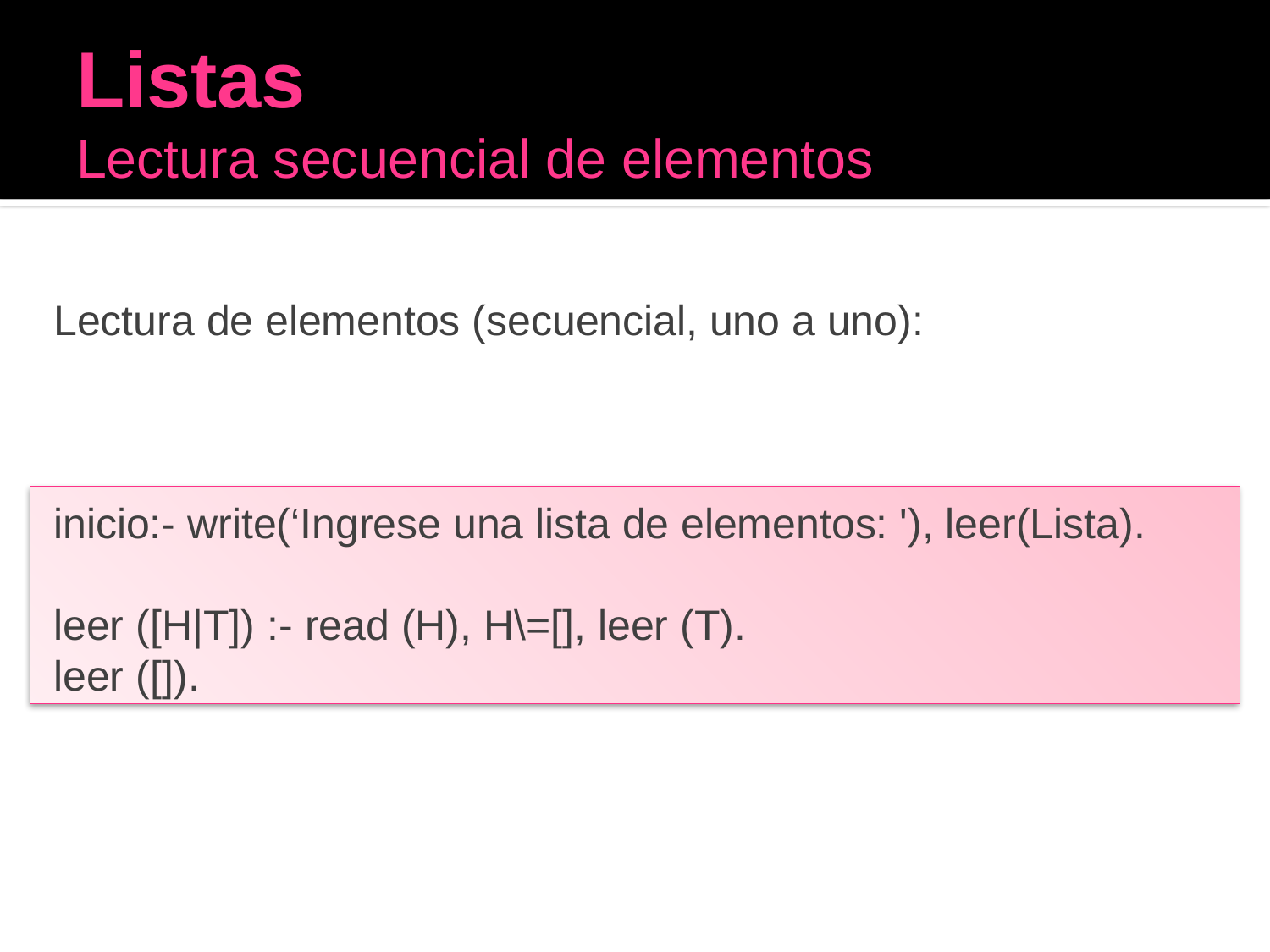

# Listas Lectura secuencial de elementos

Lectura de elementos (secuencial, uno a uno):

inicio:- write(‘Ingrese una lista de elementos: '), leer(Lista).

leer ([H|T]) :- read (H), H\=[], leer (T).
leer ([]).